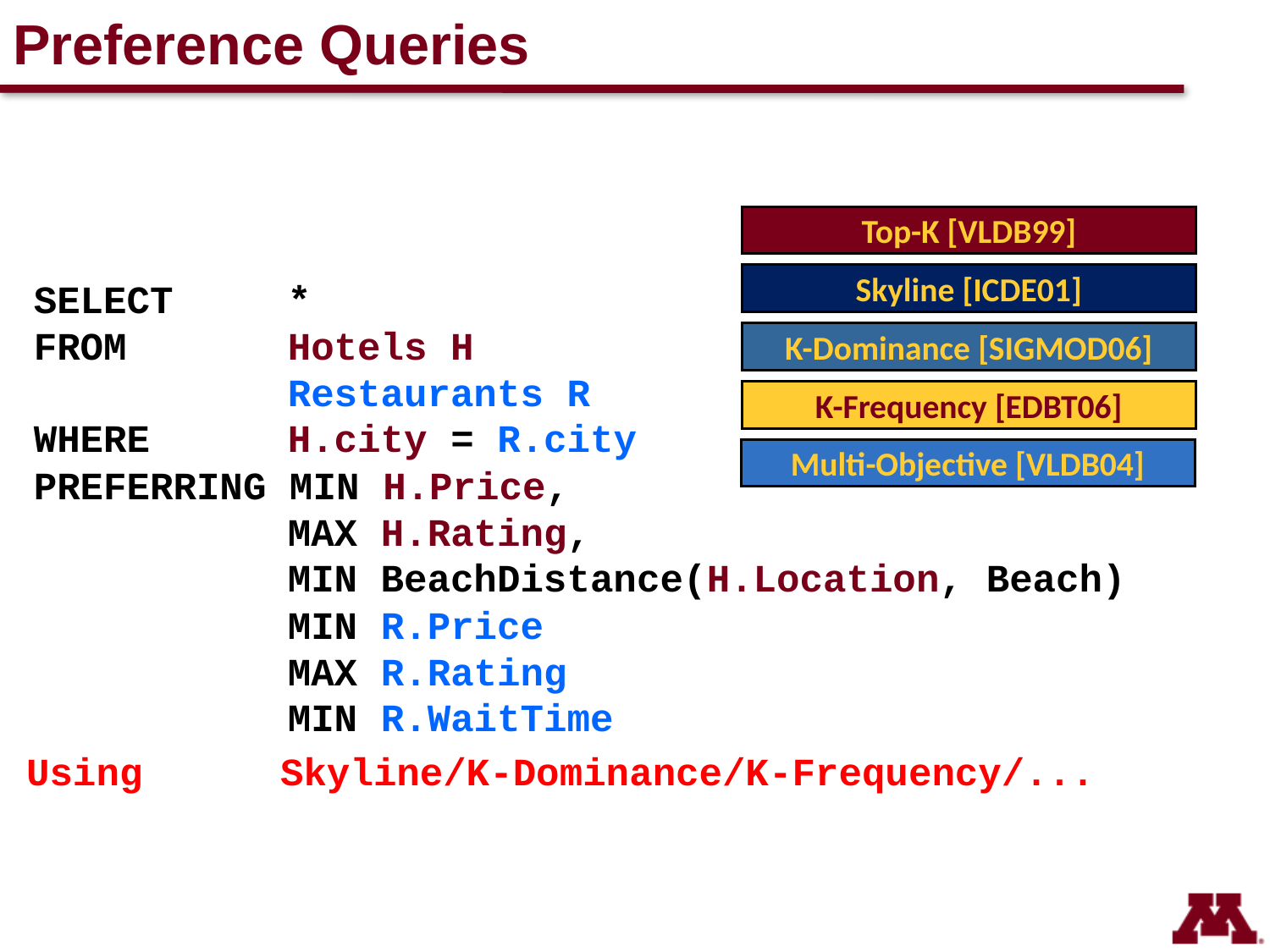

# Preference Queries
Top-K [VLDB99]
Skyline [ICDE01]
K-Dominance [SIGMOD06]
K-Frequency [EDBT06]
Multi-Objective [VLDB04]
SELECT 	*
FROM 		Hotels H
		Restaurants R
WHERE		H.city = R.city
PREFERRING MIN H.Price,
		MAX H.Rating,
		MIN BeachDistance(H.Location, Beach)
		MIN R.Price
		MAX R.Rating
		MIN R.WaitTime

Using		Skyline/K-Dominance/K-Frequency/...